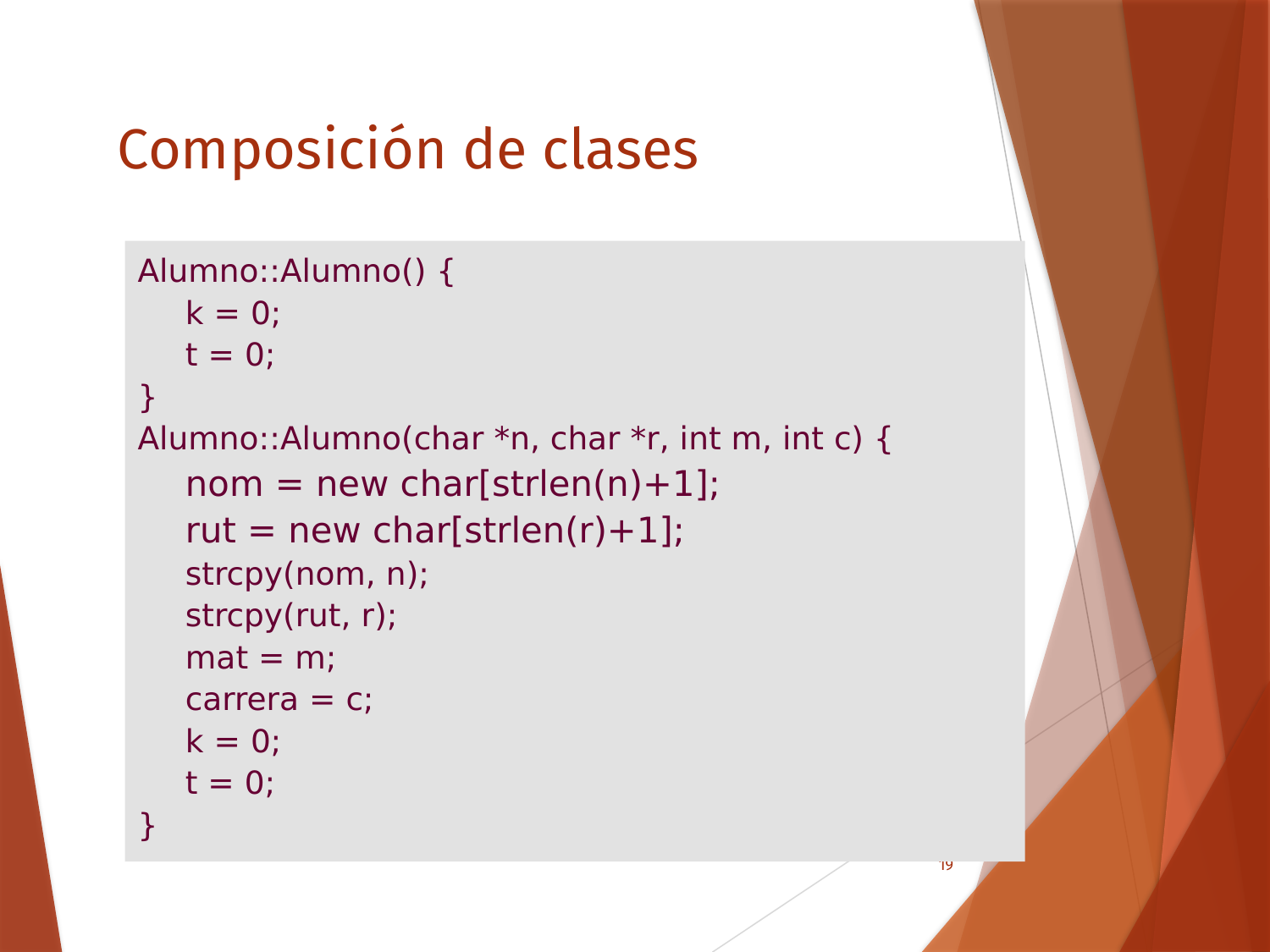

# Composición de clases
Alumno::Alumno() {
	k = 0;
	t = 0;
}
Alumno::Alumno(char *n, char *r, int m, int c) {
	nom = new char[strlen(n)+1];
	rut = new char[strlen(r)+1];
	strcpy(nom, n);
   	strcpy(rut, r);
   	mat = m;
   	carrera = c;
   	k = 0;
   	t = 0;
}
19